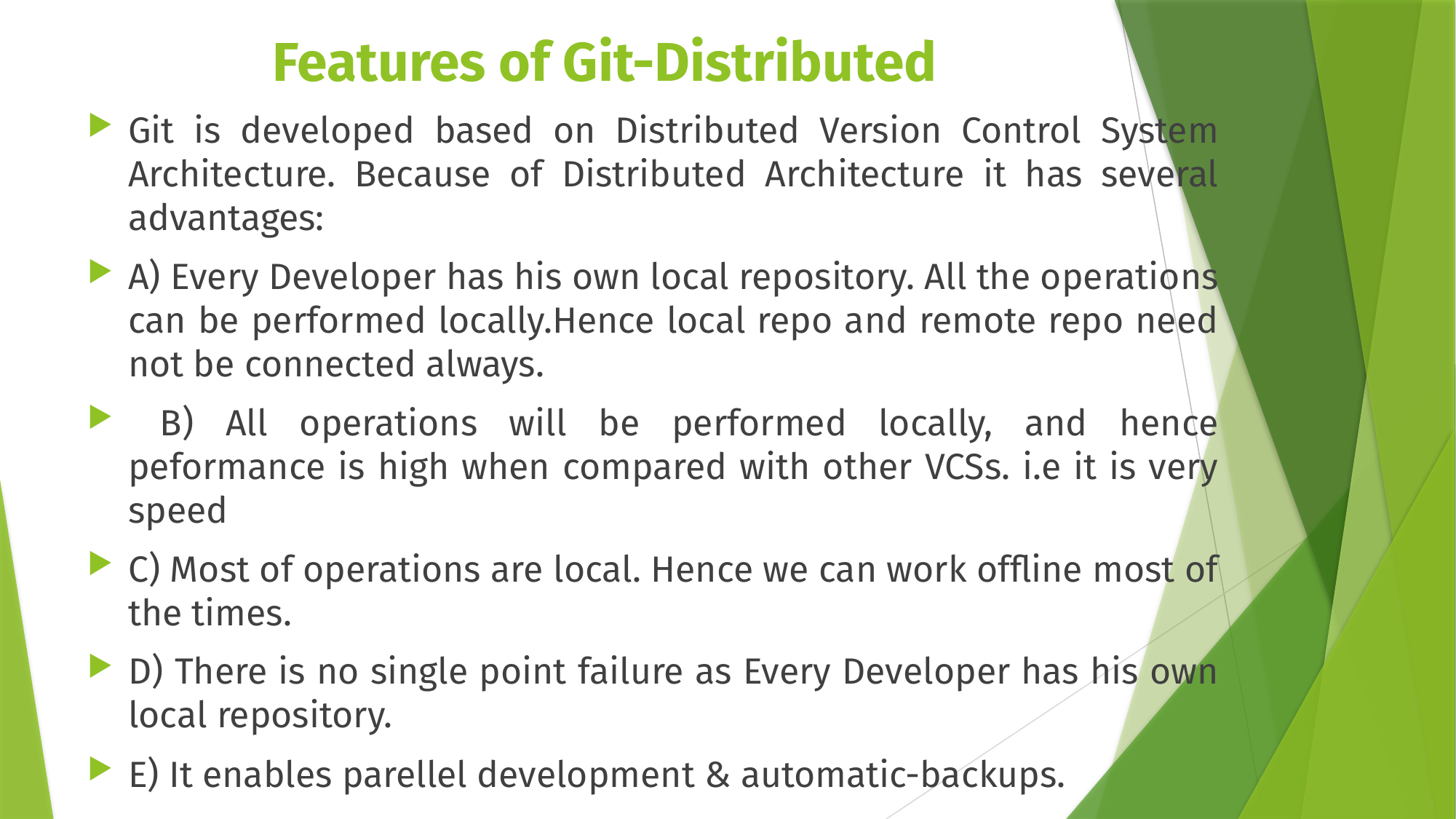

# Features of Git-Distributed
Git is developed based on Distributed Version Control System Architecture. Because of Distributed Architecture it has several advantages:
A) Every Developer has his own local repository. All the operations can be performed locally.Hence local repo and remote repo need not be connected always.
 B) All operations will be performed locally, and hence peformance is high when compared with other VCSs. i.e it is very speed
C) Most of operations are local. Hence we can work offline most of the times.
D) There is no single point failure as Every Developer has his own local repository.
E) It enables parellel development & automatic-backups.